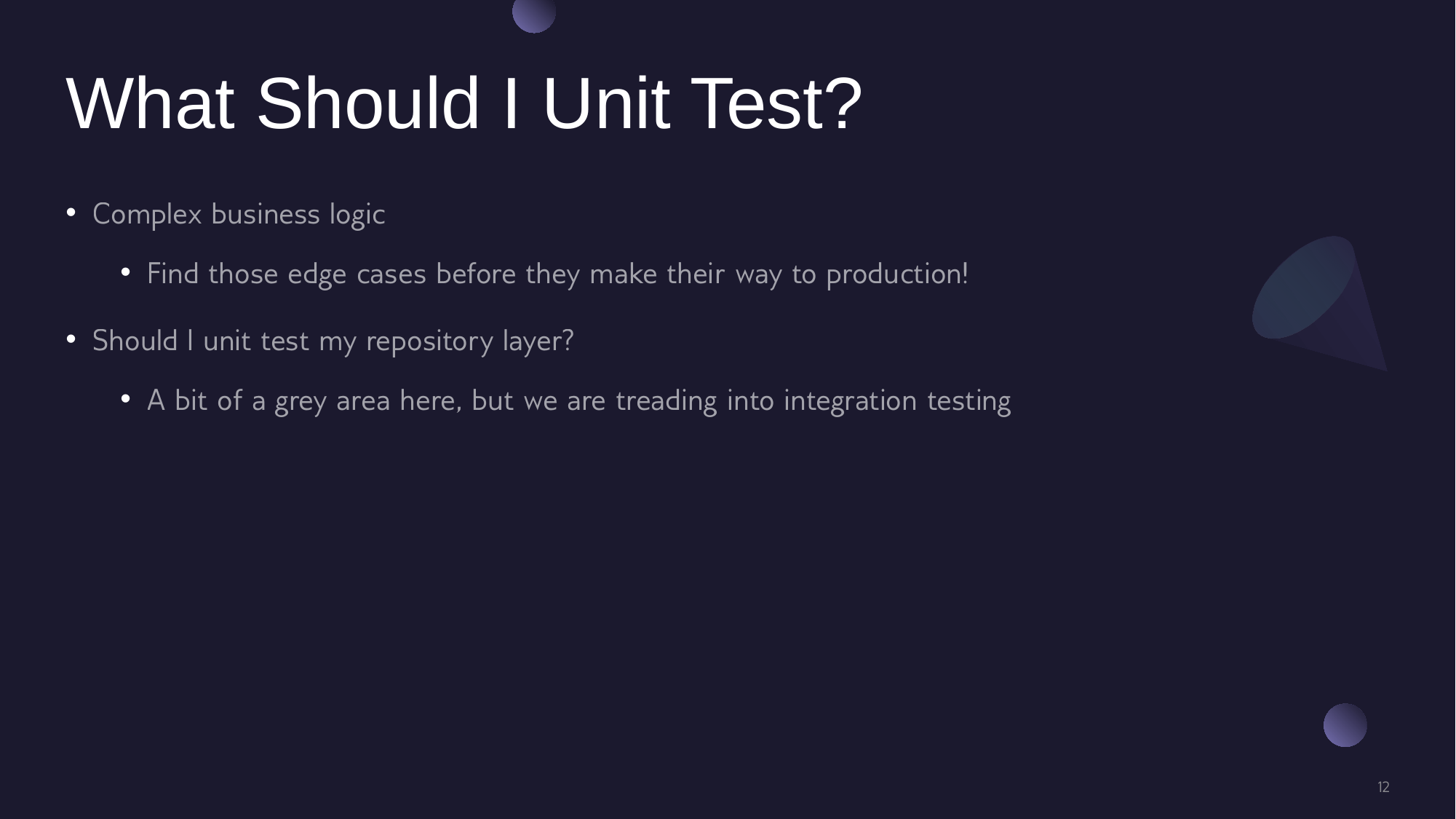

# What Should I Unit Test?
Complex business logic
Find those edge cases before they make their way to production!
Should I unit test my repository layer?
A bit of a grey area here, but we are treading into integration testing

12